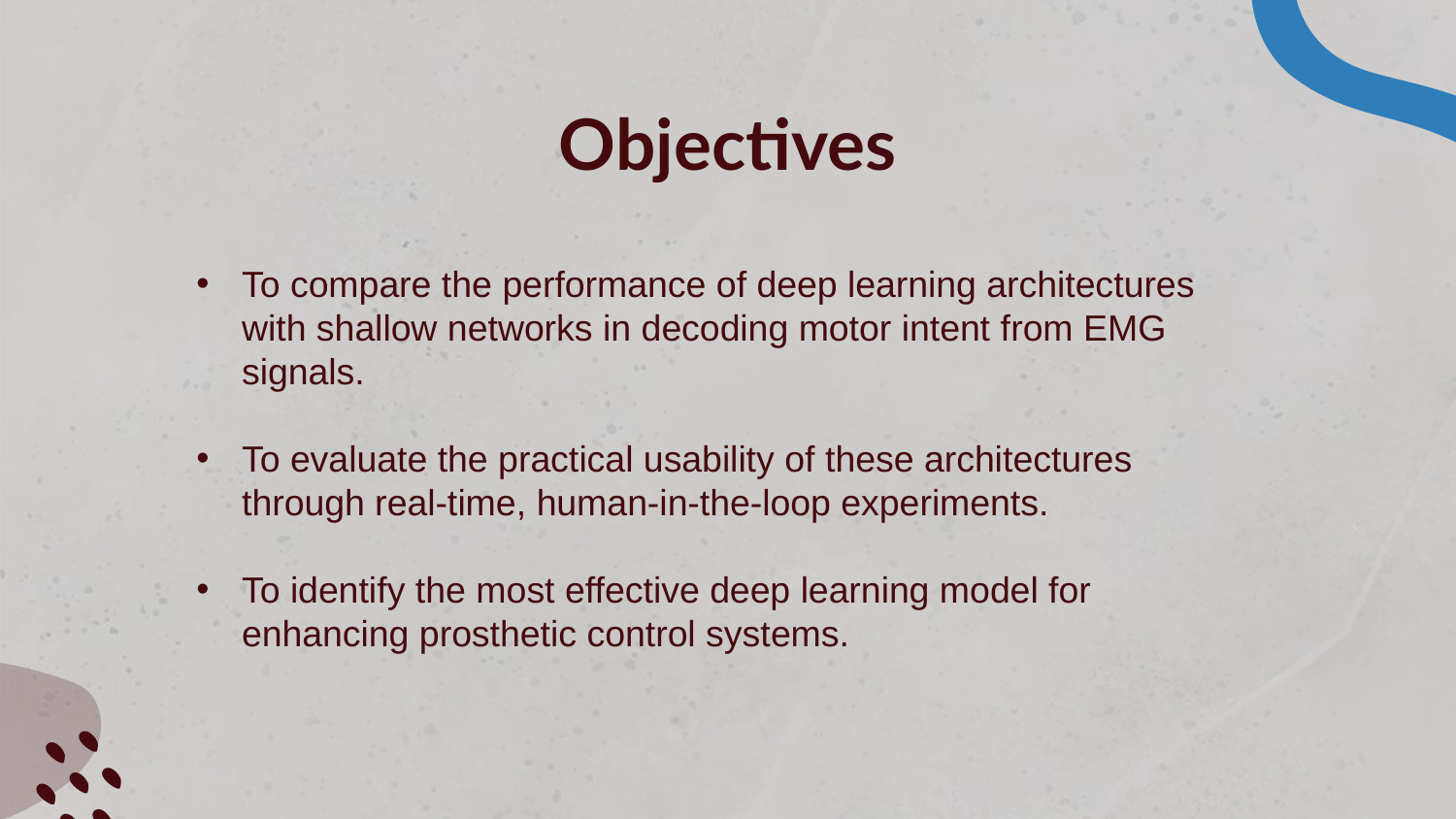

# Objectives
To compare the performance of deep learning architectures with shallow networks in decoding motor intent from EMG signals.

To evaluate the practical usability of these architectures through real-time, human-in-the-loop experiments.

To identify the most effective deep learning model for enhancing prosthetic control systems.